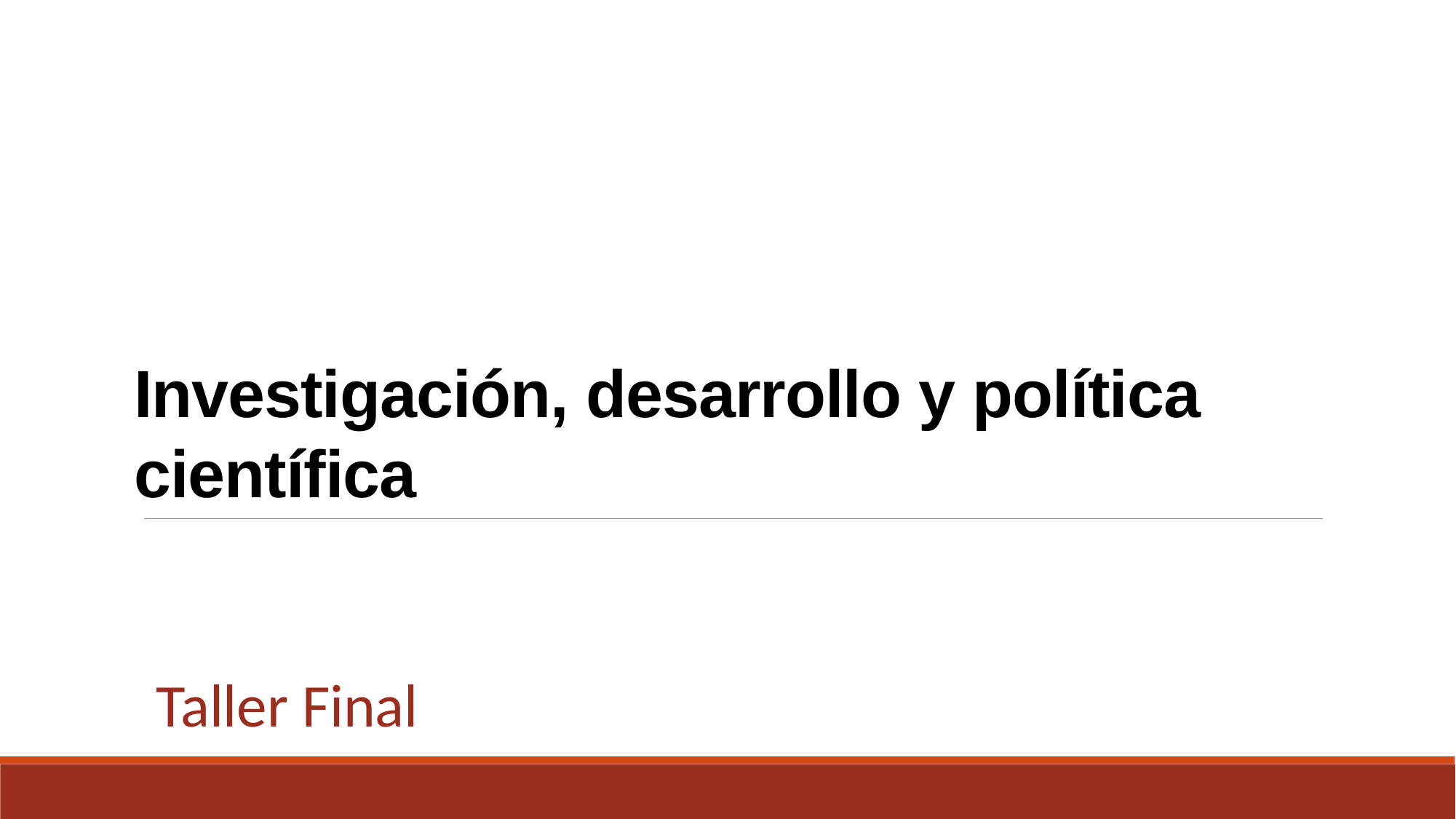

# Investigación, desarrollo y política científica
Taller Final